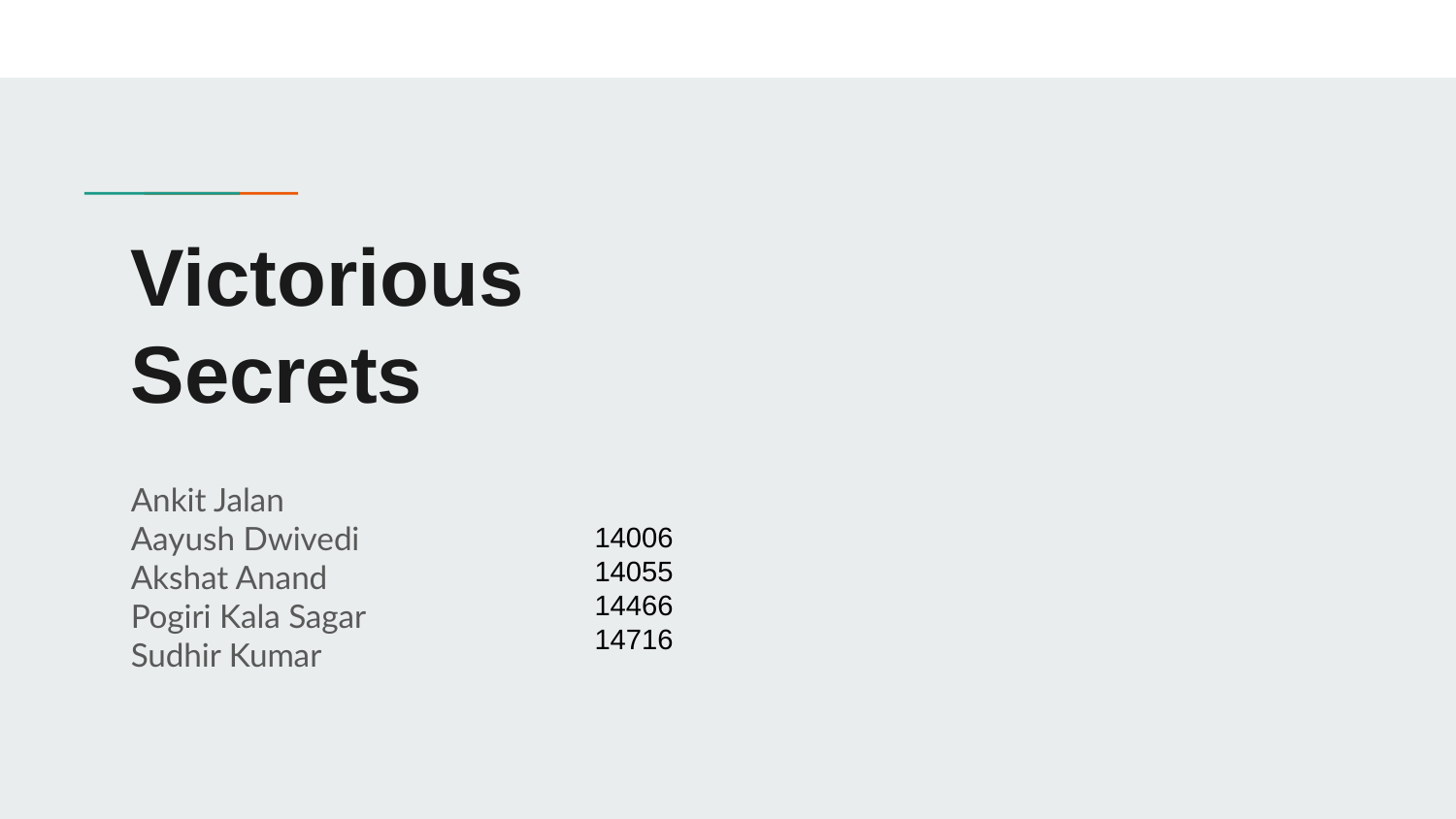

# Victorious
Secrets
Ankit Jalan
Aayush Dwivedi
Akshat Anand
Pogiri Kala Sagar
Sudhir Kumar

14006
14055
14466
14716